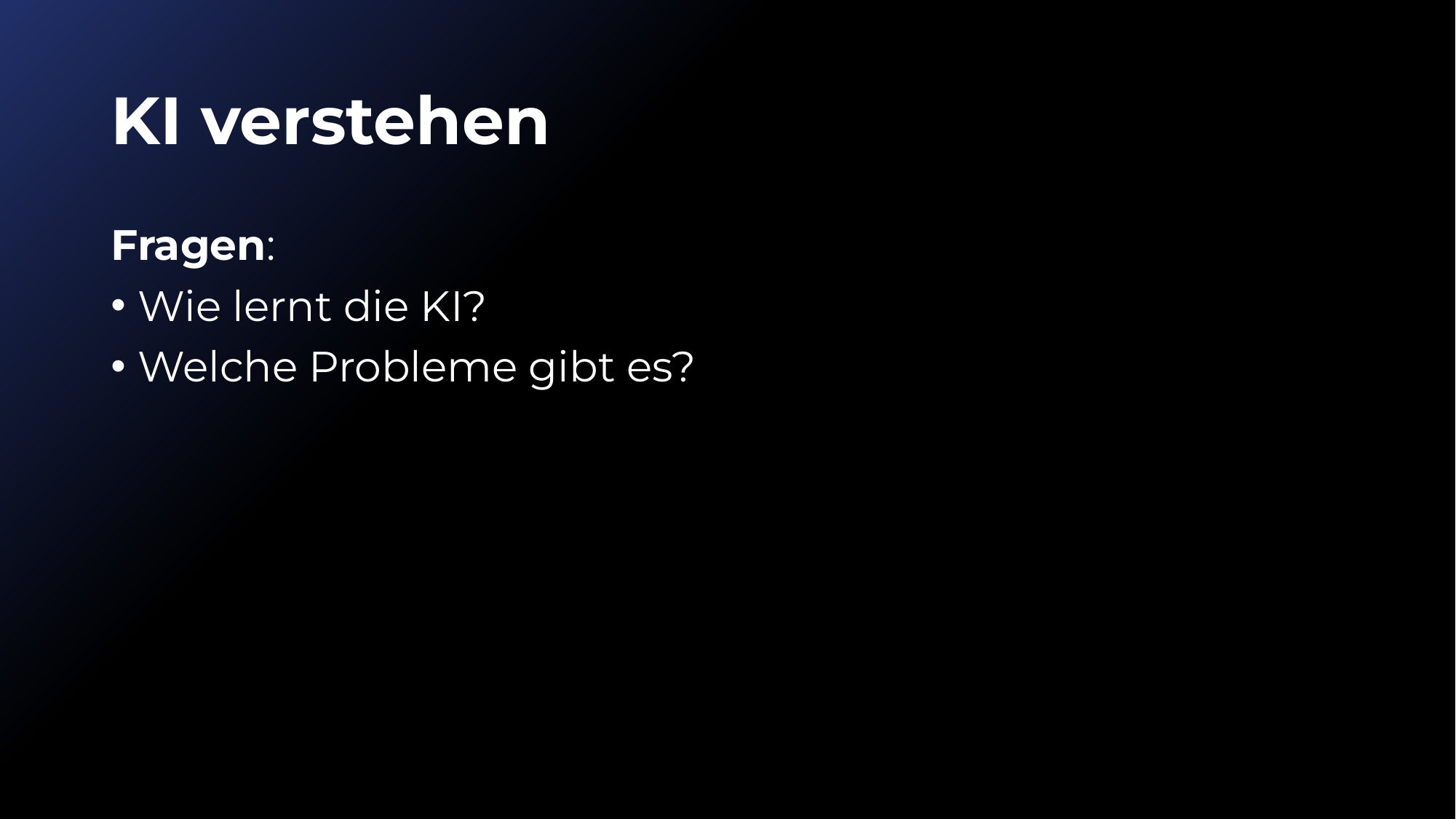

# KI verstehen
Fragen:
Wie lernt die KI?
Welche Probleme gibt es?